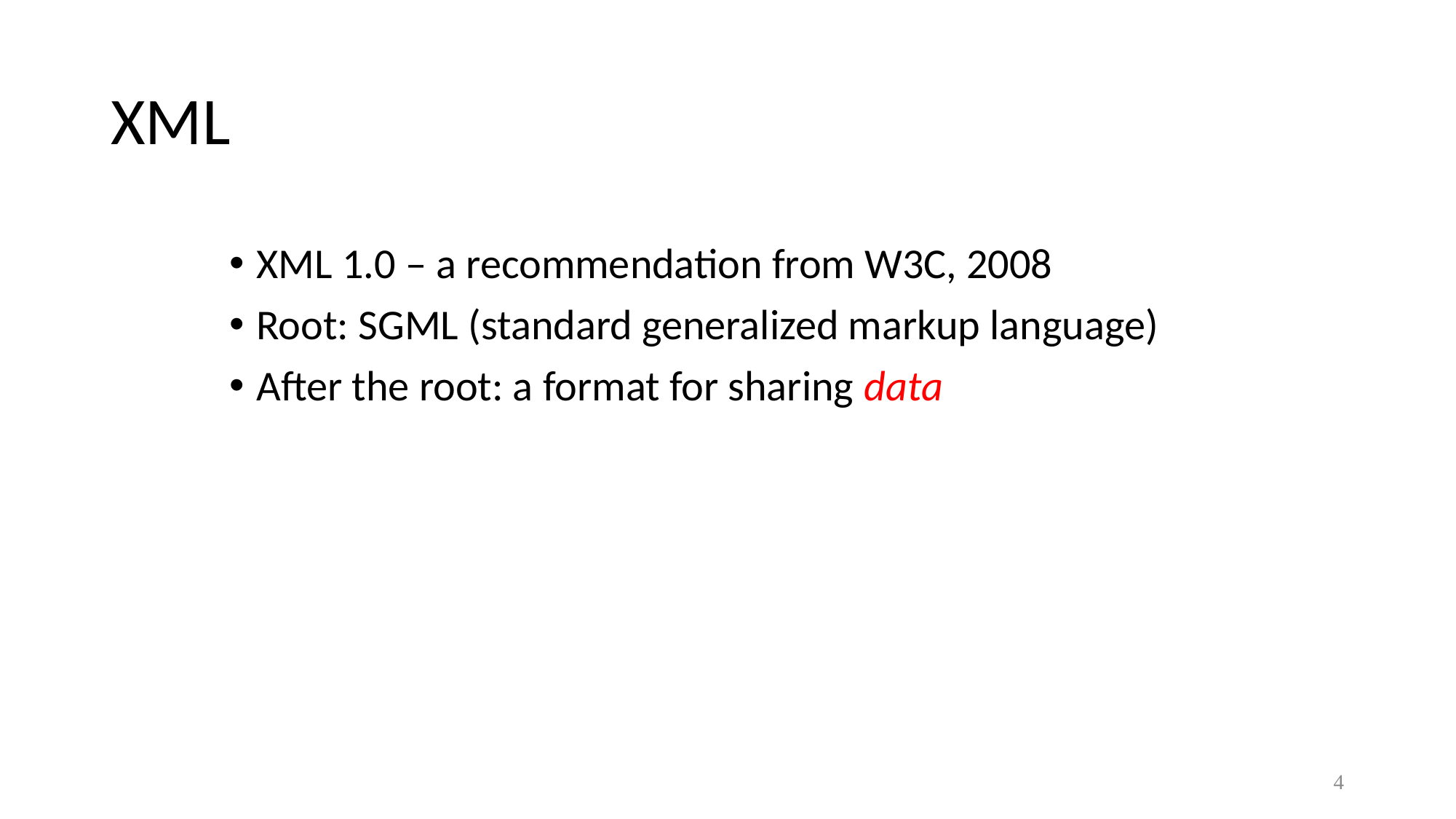

# XML
XML 1.0 – a recommendation from W3C, 2008
Root: SGML (standard generalized markup language)
After the root: a format for sharing data
4